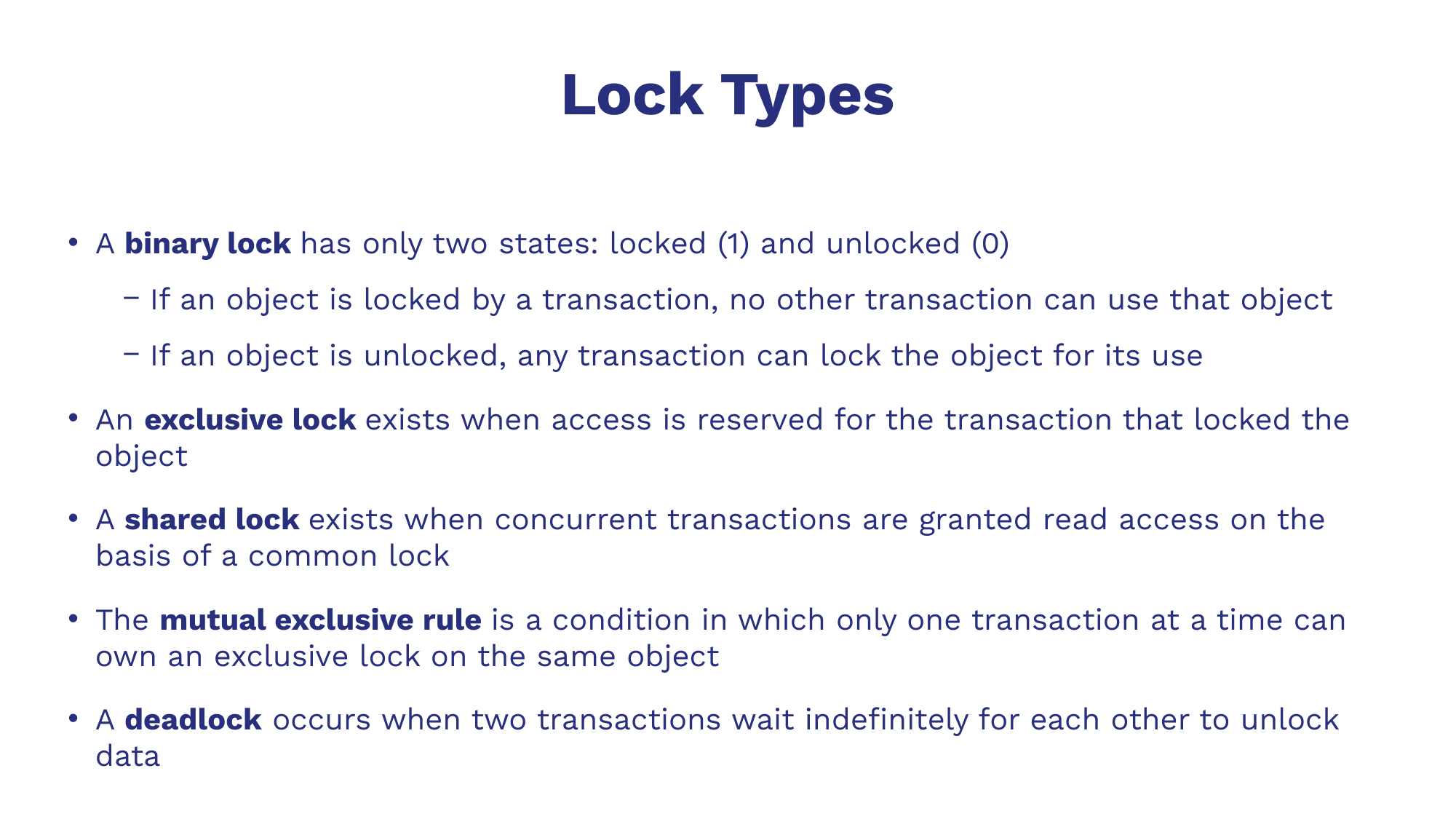

# Lock Types
A binary lock has only two states: locked (1) and unlocked (0)
If an object is locked by a transaction, no other transaction can use that object
If an object is unlocked, any transaction can lock the object for its use
An exclusive lock exists when access is reserved for the transaction that locked the object
A shared lock exists when concurrent transactions are granted read access on the basis of a common lock
The mutual exclusive rule is a condition in which only one transaction at a time can own an exclusive lock on the same object
A deadlock occurs when two transactions wait indefinitely for each other to unlock data